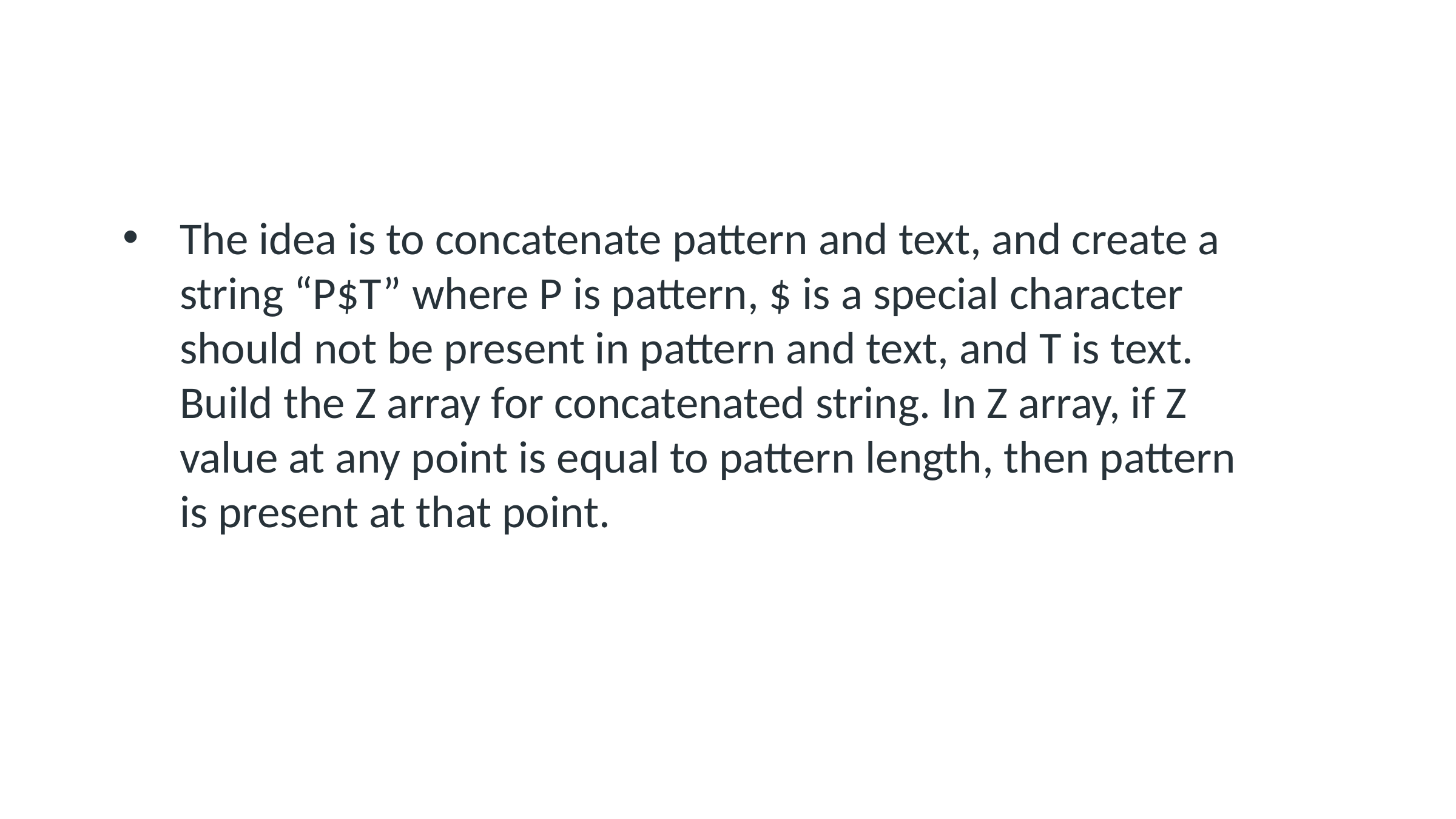

The idea is to concatenate pattern and text, and create a string “P$T” where P is pattern, $ is a special character should not be present in pattern and text, and T is text. Build the Z array for concatenated string. In Z array, if Z value at any point is equal to pattern length, then pattern is present at that point.